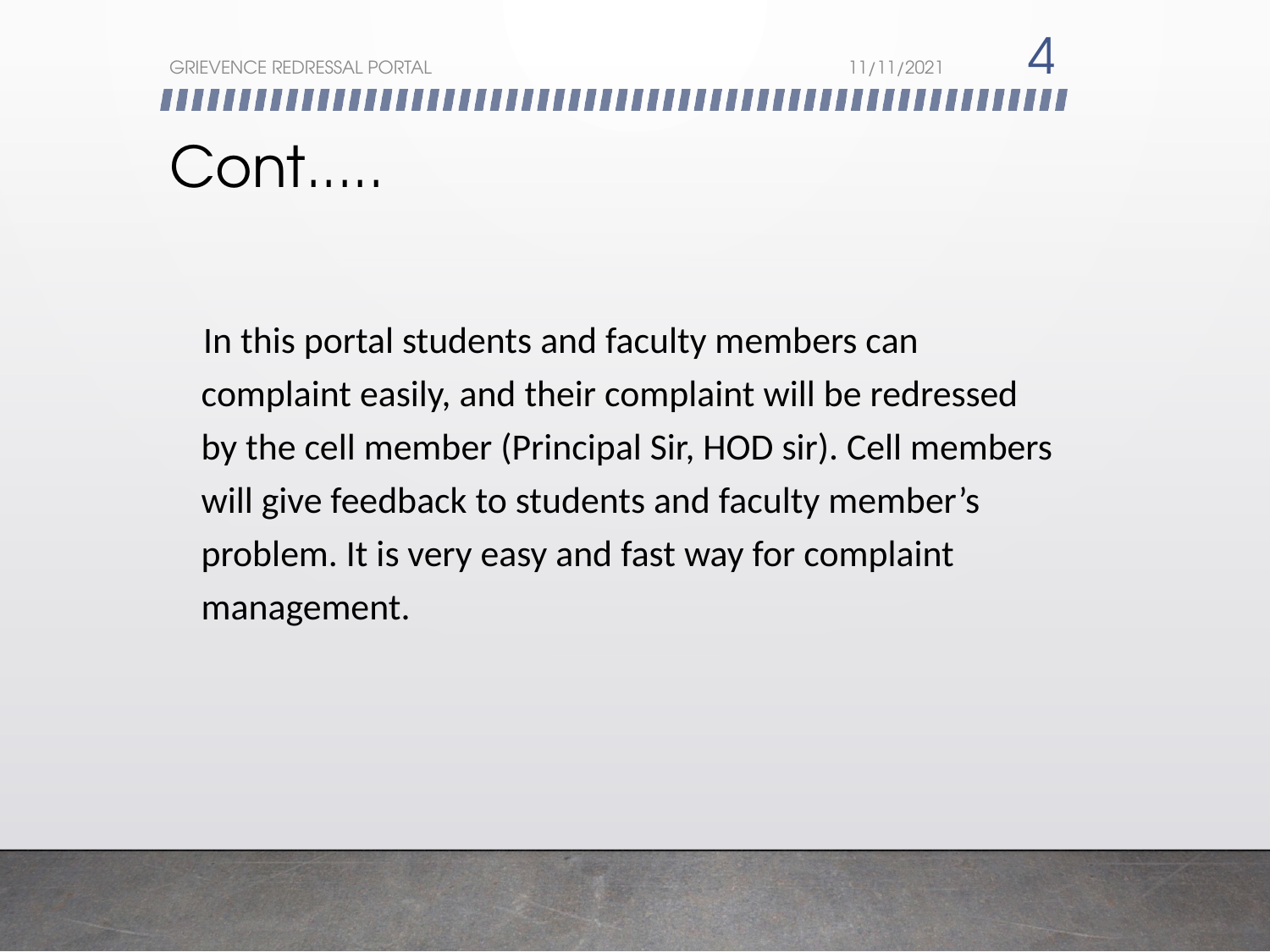

4
GRIEVENCE REDRESSAL PORTAL
11/11/2021
# Cont.....
    In this portal students and faculty members can complaint easily, and their complaint will be redressed by the cell member (Principal Sir, HOD sir). Cell members will give feedback to students and faculty member’s problem. It is very easy and fast way for complaint management.